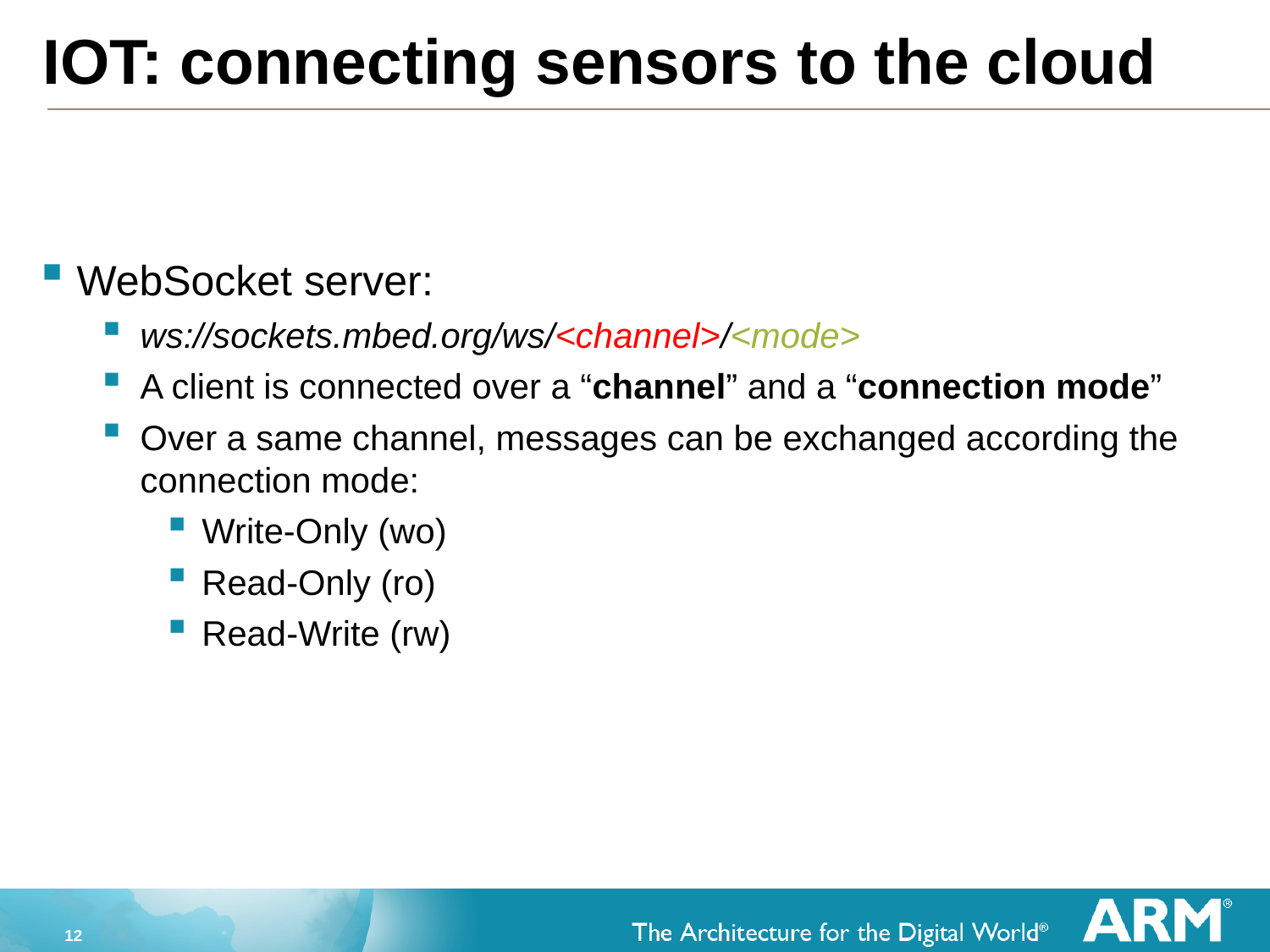

# IOT: connecting sensors to the cloud
WebSocket server:
ws://sockets.mbed.org/ws/<channel>/<mode>
A client is connected over a “channel” and a “connection mode”
Over a same channel, messages can be exchanged according the connection mode:
Write-Only (wo)
Read-Only (ro)
Read-Write (rw)